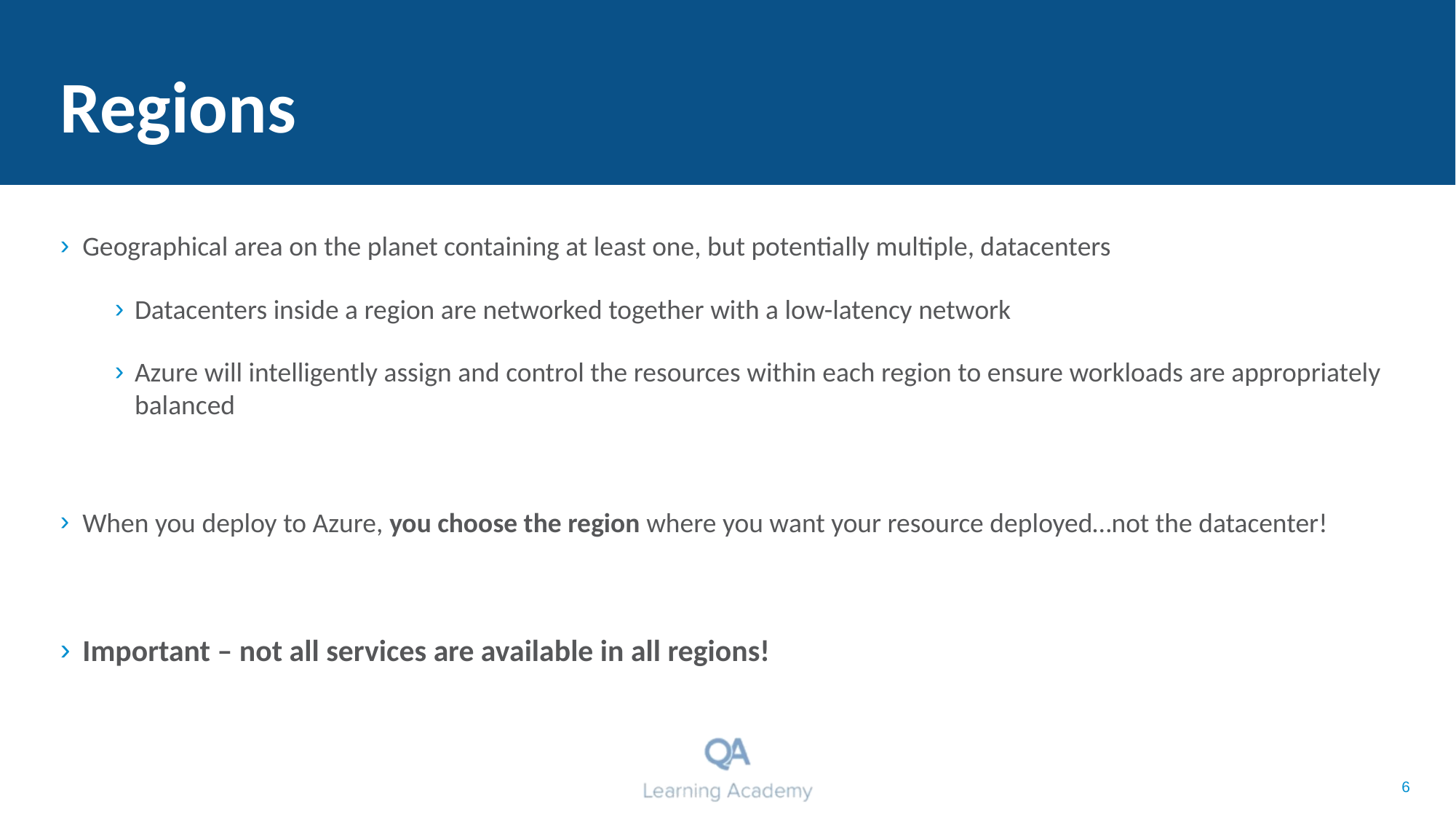

# Regions
Geographical area on the planet containing at least one, but potentially multiple, datacenters
Datacenters inside a region are networked together with a low-latency network
Azure will intelligently assign and control the resources within each region to ensure workloads are appropriately balanced

When you deploy to Azure, you choose the region where you want your resource deployed…not the datacenter!

Important – not all services are available in all regions!